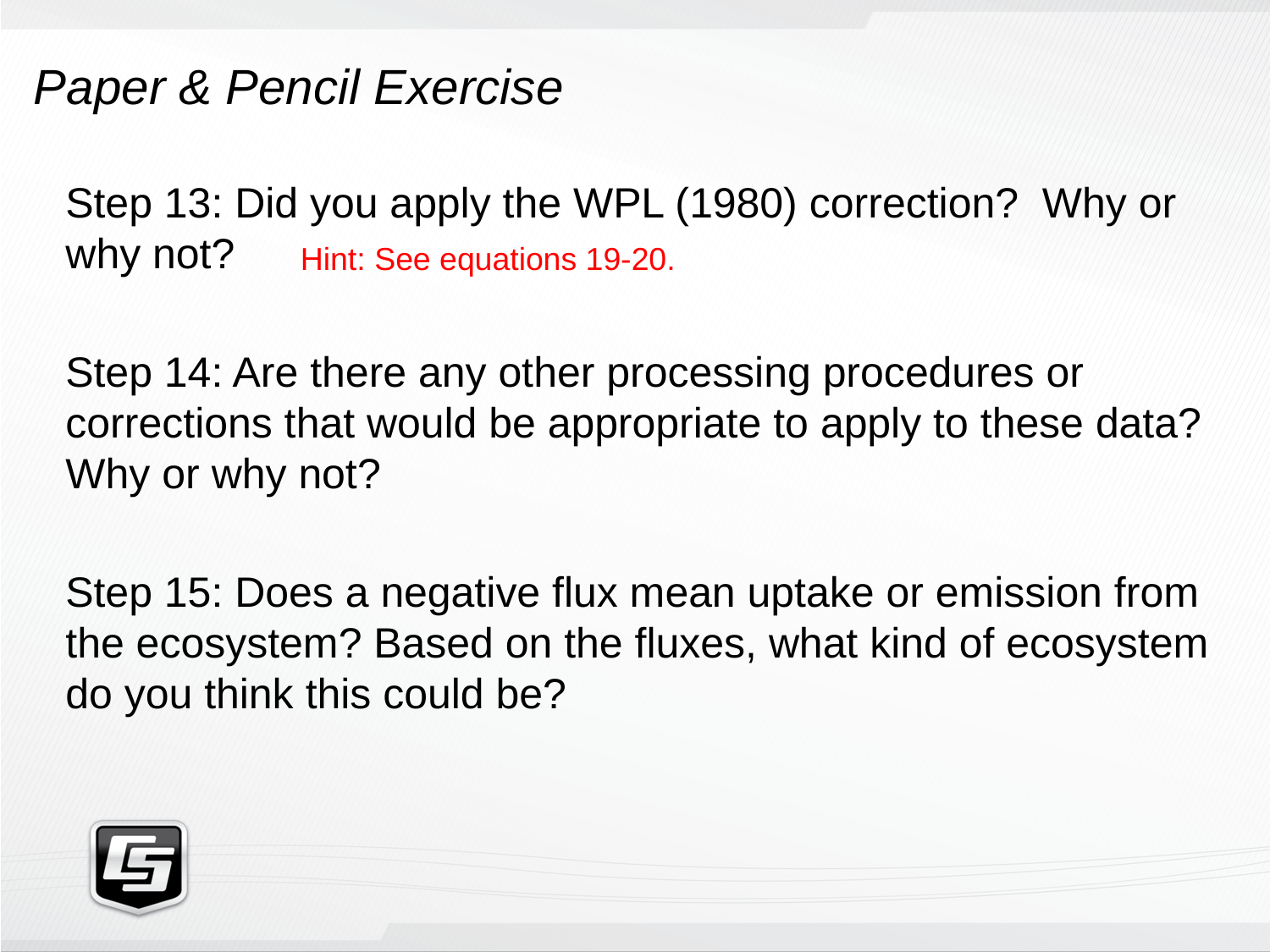

Paper & Pencil Exercise
Step 13: Did you apply the WPL (1980) correction?  Why or why not?

Step 14: Are there any other processing procedures or corrections that would be appropriate to apply to these data? Why or why not?

Step 15: Does a negative flux mean uptake or emission from the ecosystem? Based on the fluxes, what kind of ecosystem do you think this could be?
Hint: See equations 19-20.